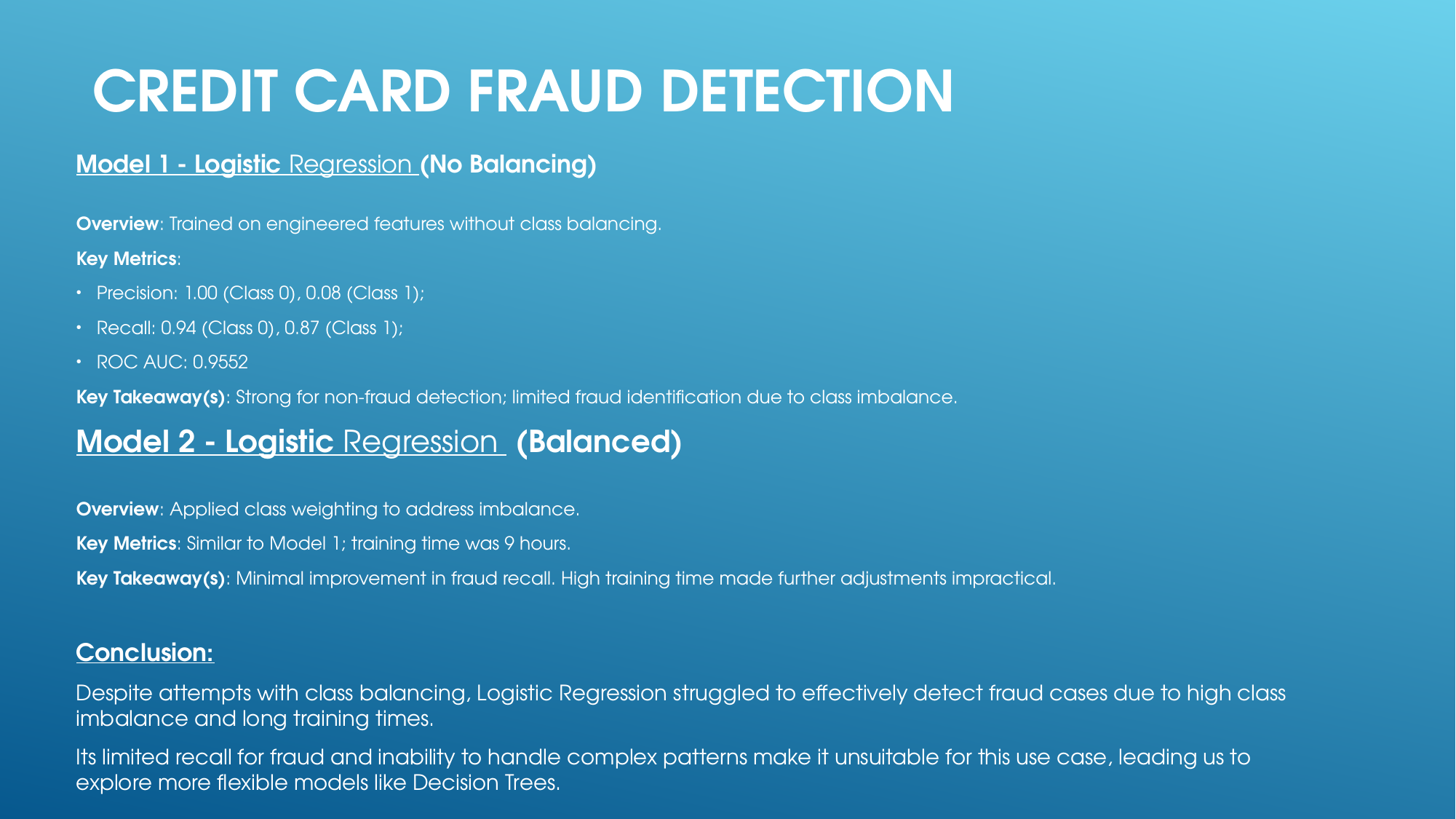

# Credit Card Fraud Detection

Model 1 - Logistic Regression (No Balancing)

Overview: Trained on engineered features without class balancing.
Key Metrics:
Precision: 1.00 (Class 0), 0.08 (Class 1);
Recall: 0.94 (Class 0), 0.87 (Class 1);
ROC AUC: 0.9552
Key Takeaway(s): Strong for non-fraud detection; limited fraud identification due to class imbalance.
Model 2 - Logistic Regression  (Balanced)

Overview: Applied class weighting to address imbalance.
Key Metrics: Similar to Model 1; training time was 9 hours.
Key Takeaway(s): Minimal improvement in fraud recall. High training time made further adjustments impractical.

Conclusion:
Despite attempts with class balancing, Logistic Regression struggled to effectively detect fraud cases due to high class imbalance and long training times.
Its limited recall for fraud and inability to handle complex patterns make it unsuitable for this use case, leading us to explore more flexible models like Decision Trees.